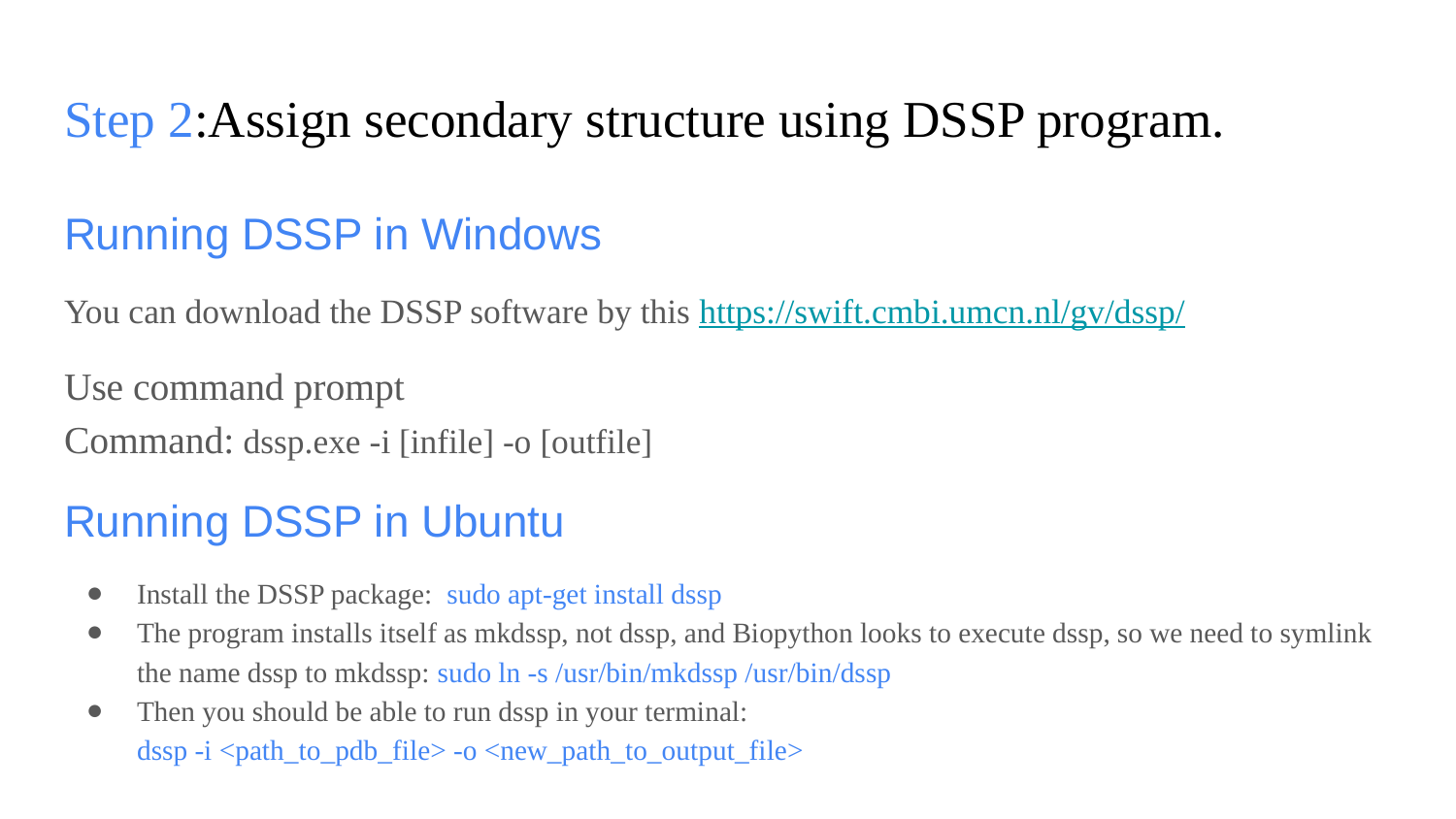

# Step 2:Assign secondary structure using DSSP program.

Running DSSP in Windows
You can download the DSSP software by this https://swift.cmbi.umcn.nl/gv/dssp/
Use command prompt
Command: dssp.exe -i [infile] -o [outfile]
Running DSSP in Ubuntu
Install the DSSP package:  sudo apt-get install dssp
The program installs itself as mkdssp, not dssp, and Biopython looks to execute dssp, so we need to symlink the name dssp to mkdssp: sudo ln -s /usr/bin/mkdssp /usr/bin/dssp
Then you should be able to run dssp in your terminal:
dssp -i <path_to_pdb_file> -o <new_path_to_output_file>